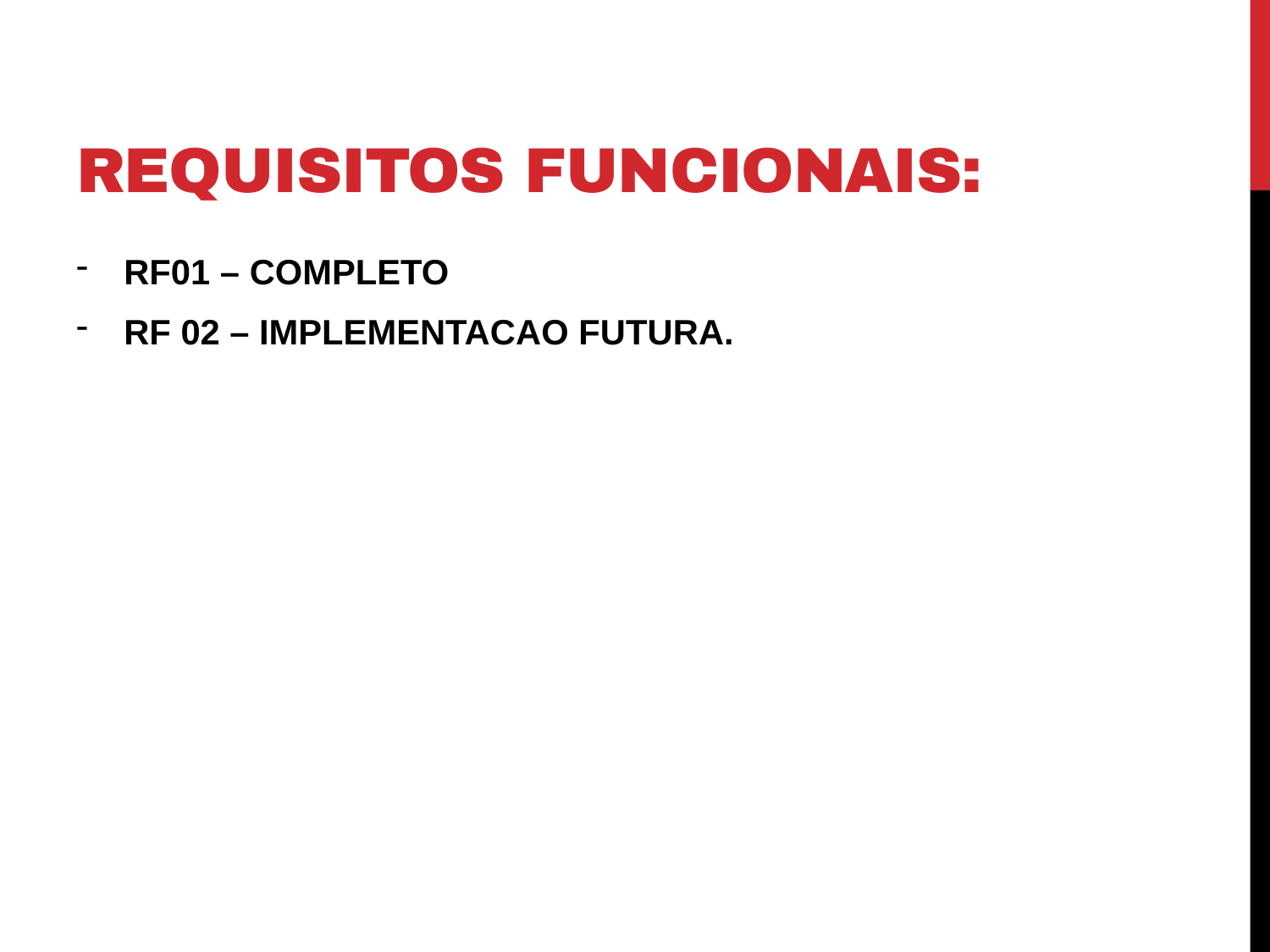

# REQUISITOS FUNCIONAIS:
RF01 – COMPLETO
RF 02 – IMPLEMENTACAO FUTURA.